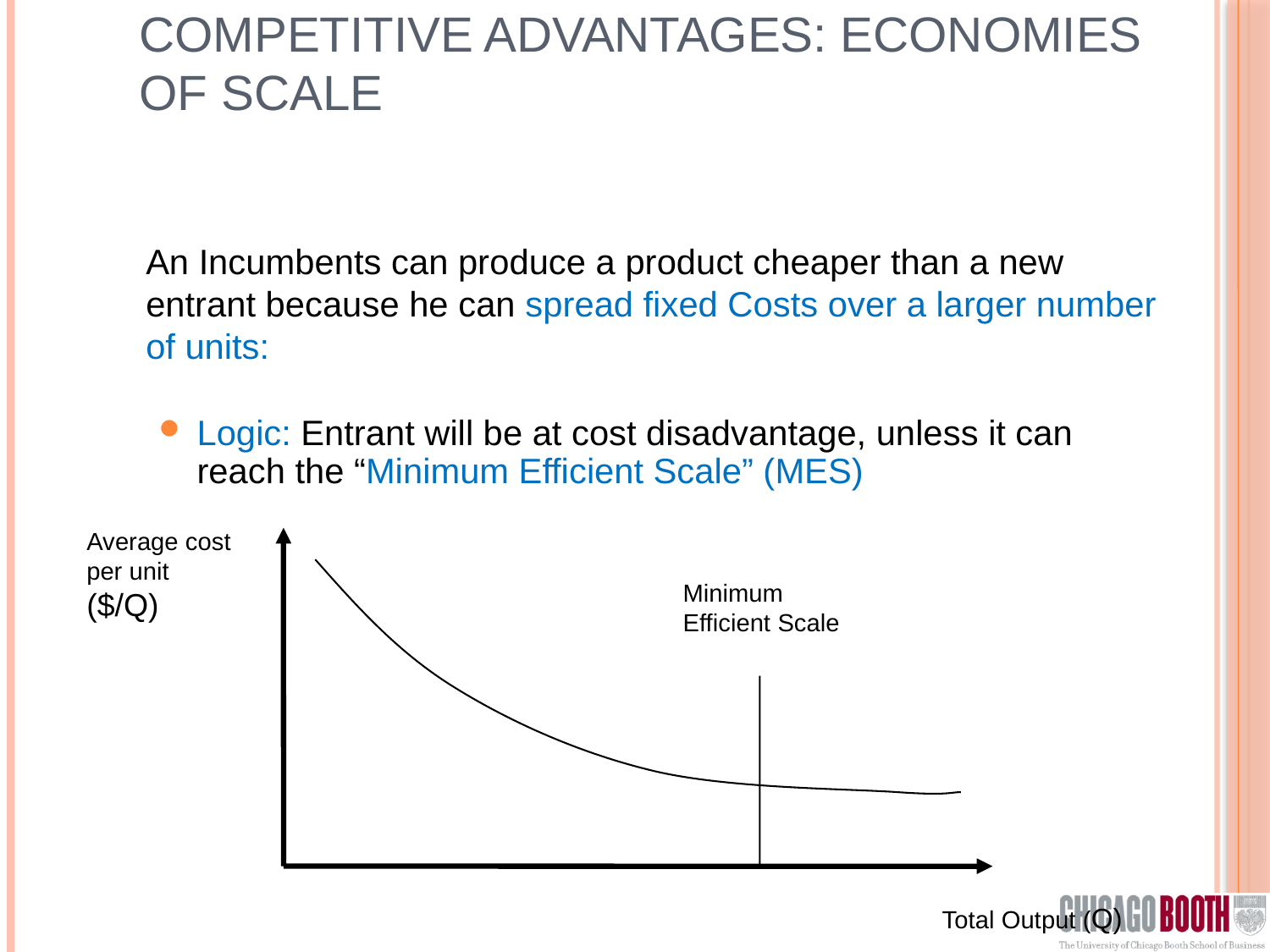

# Competitive Advantages: Economies of Scale

	An Incumbents can produce a product cheaper than a new entrant because he can spread fixed Costs over a larger number of units:

Logic: Entrant will be at cost disadvantage, unless it can reach the “Minimum Efficient Scale” (MES)

Average cost
per unit
($/Q)

Minimum
Efficient Scale

Total Output (Q)